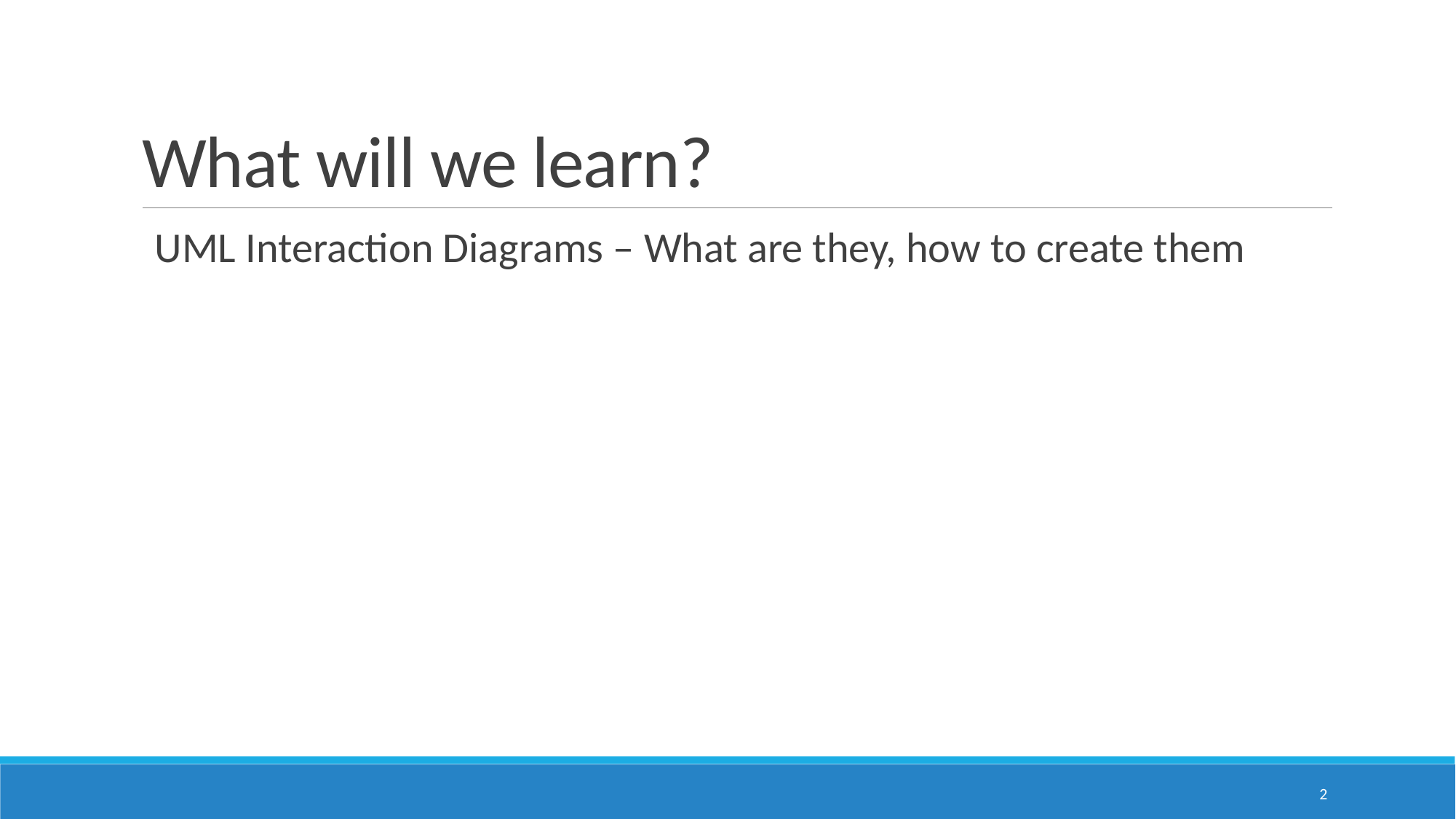

# What will we learn?
UML Interaction Diagrams – What are they, how to create them

2